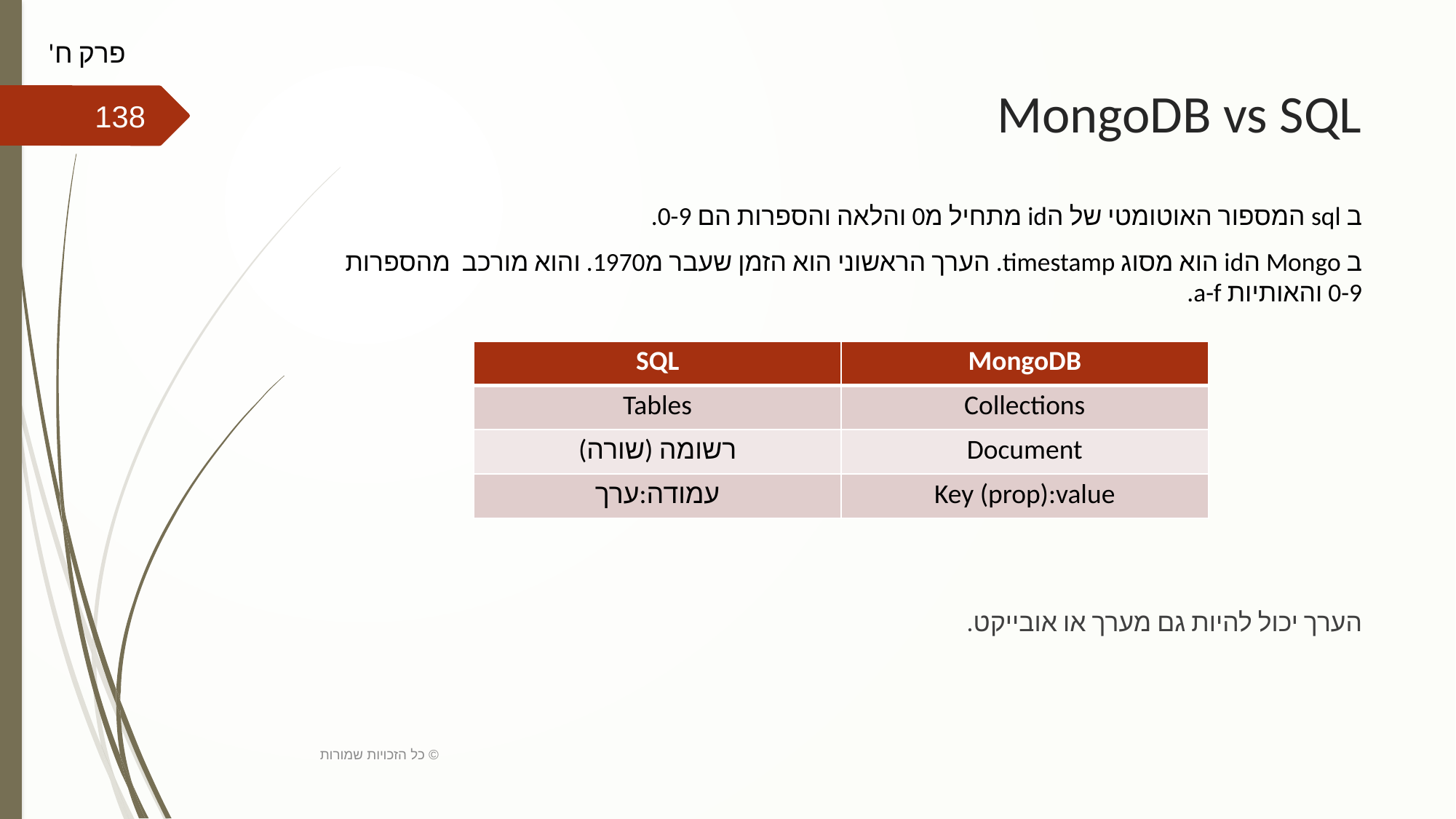

פרק ח'
# MongoDB vs SQL
138
ב sql המספור האוטומטי של הid מתחיל מ0 והלאה והספרות הם 0-9.
ב Mongo הid הוא מסוג timestamp. הערך הראשוני הוא הזמן שעבר מ1970. והוא מורכב  מהספרות 0-9 והאותיות a-f.

הערך יכול להיות גם מערך או אובייקט.
| SQL | MongoDB |
| --- | --- |
| Tables | Collections |
| רשומה (שורה) | Document |
| עמודה:ערך | Key (prop):value |
כל הזכויות שמורות ©